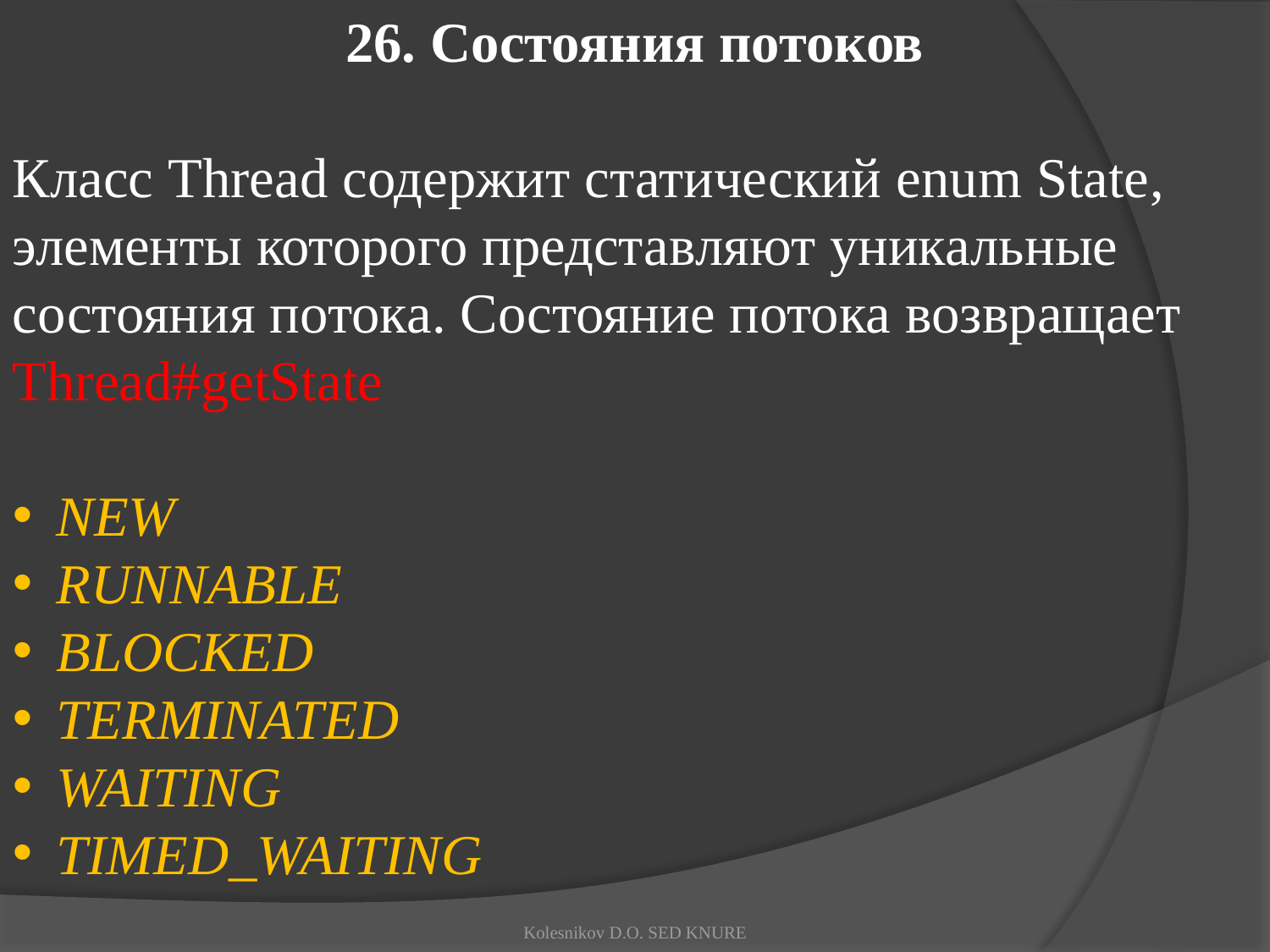

26. Состояния потоков

Класс Thread содержит статический enum State, элементы которого представляют уникальные состояния потока. Состояние потока возвращает Thread#getState

 NEW
 RUNNABLE
 BLOCKED
 TERMINATED
 WAITING
 TIMED_WAITING
Kolesnikov D.O. SED KNURE